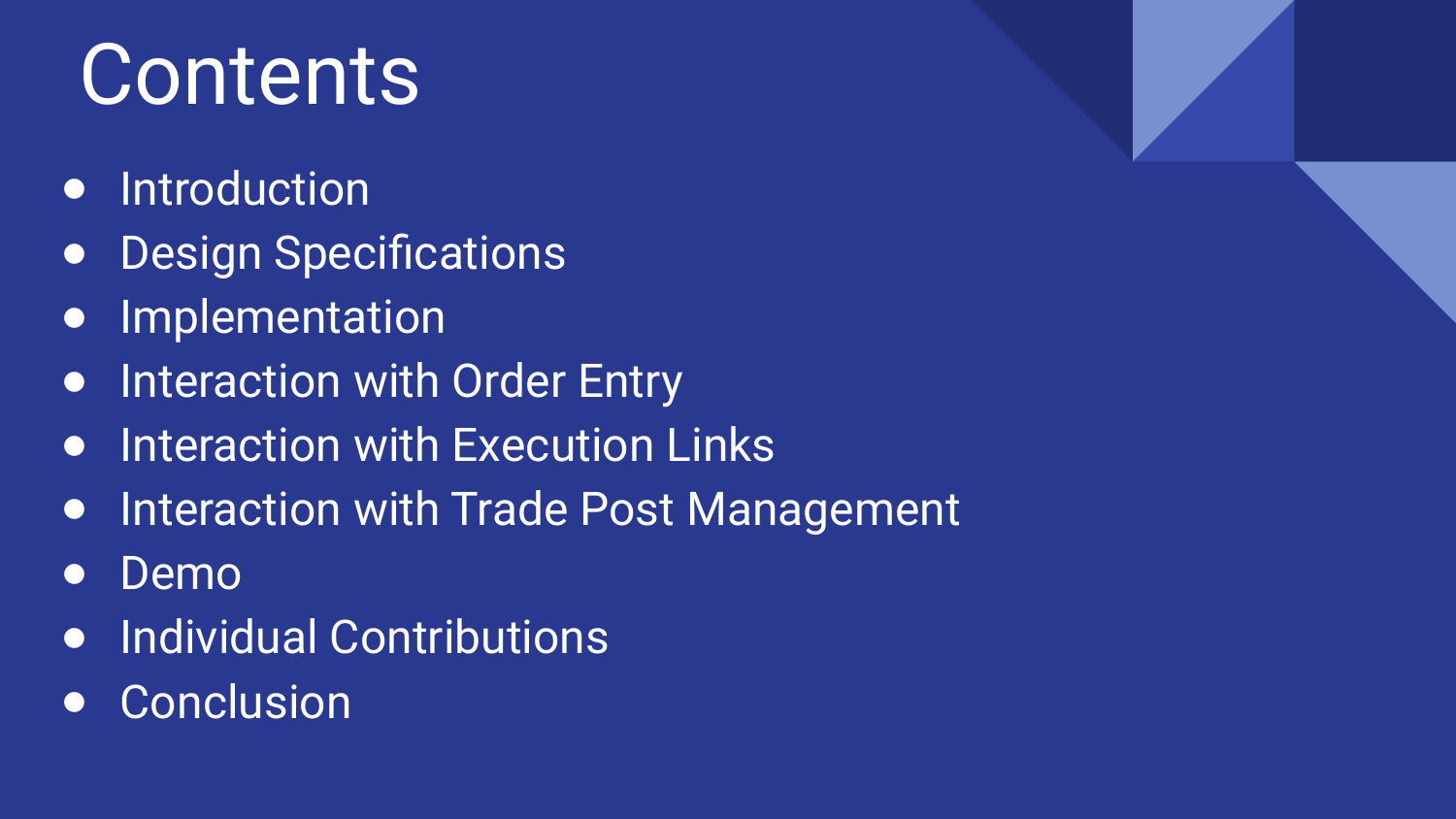

# Contents
Introduction
Design Specifications
Implementation
Interaction with Order Entry
Interaction with Execution Links
Interaction with Trade Post Management
Demo
Individual Contributions
Conclusion